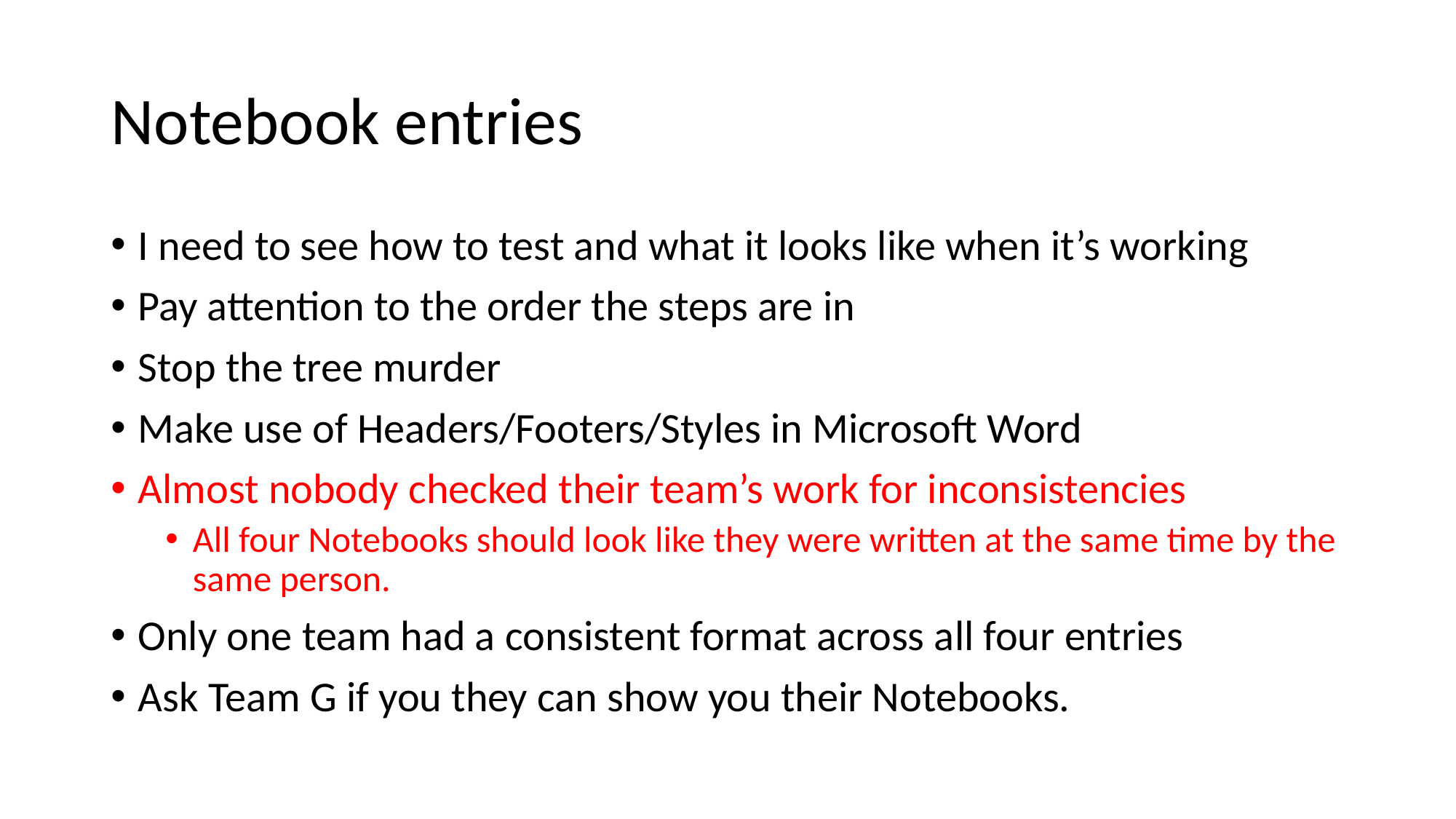

# Notebook entries
I need to see how to test and what it looks like when it’s working
Pay attention to the order the steps are in
Stop the tree murder
Make use of Headers/Footers/Styles in Microsoft Word
Almost nobody checked their team’s work for inconsistencies
All four Notebooks should look like they were written at the same time by the same person.
Only one team had a consistent format across all four entries
Ask Team G if you they can show you their Notebooks.